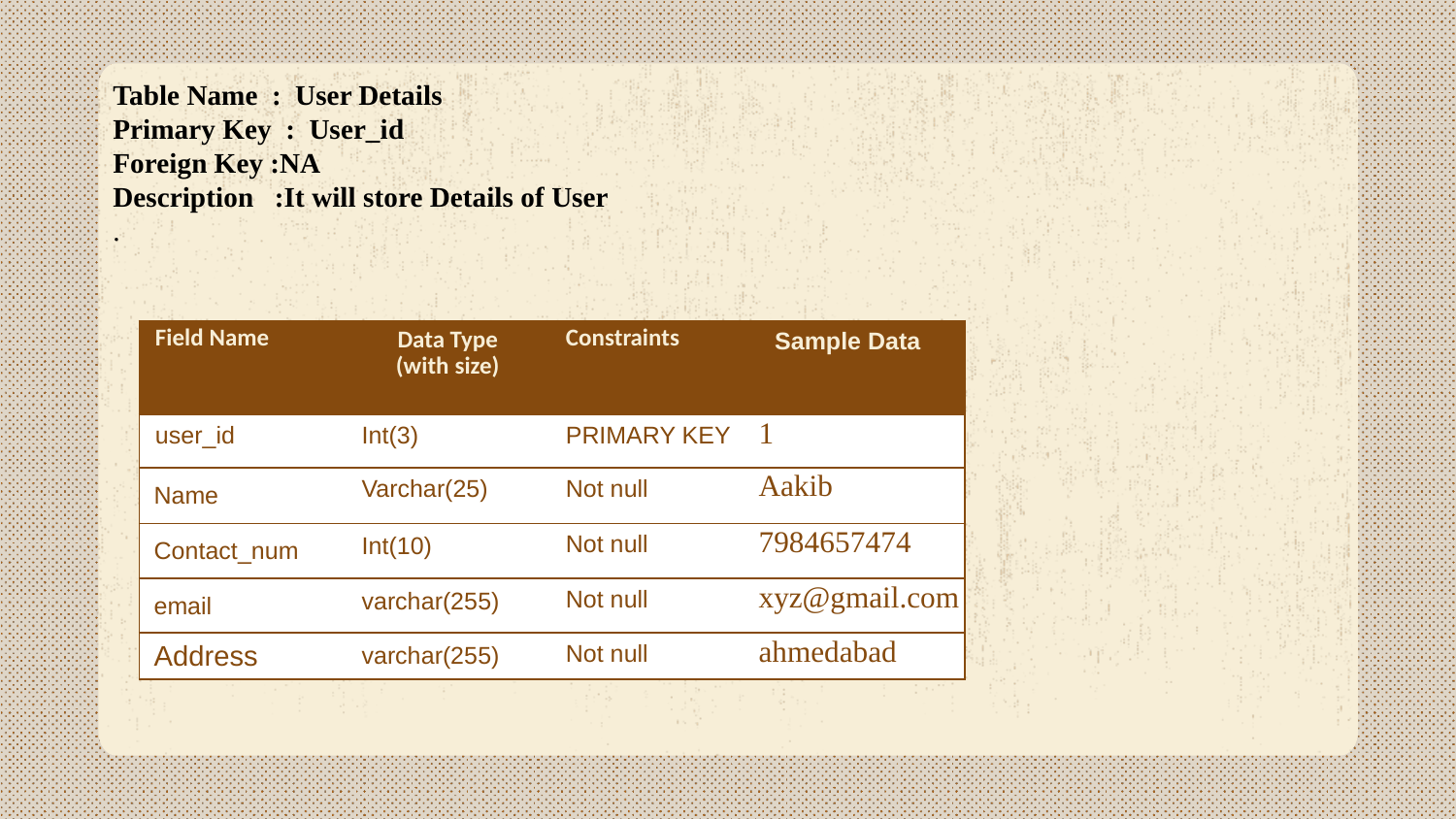

Table Name  :  User Details
Primary Key  :  User_id
Foreign Key :NA
Description   :It will store Details of User
.
| Field Name | Data Type (with size) | Constraints | Sample Data |
| --- | --- | --- | --- |
| user\_id | Int(3) | PRIMARY KEY | 1 |
| Name | Varchar(25) | Not null | Aakib |
| Contact\_num | Int(10) | Not null | 7984657474 |
| email | varchar(255) | Not null | xyz@gmail.com |
| Address | varchar(255) | Not null | ahmedabad |